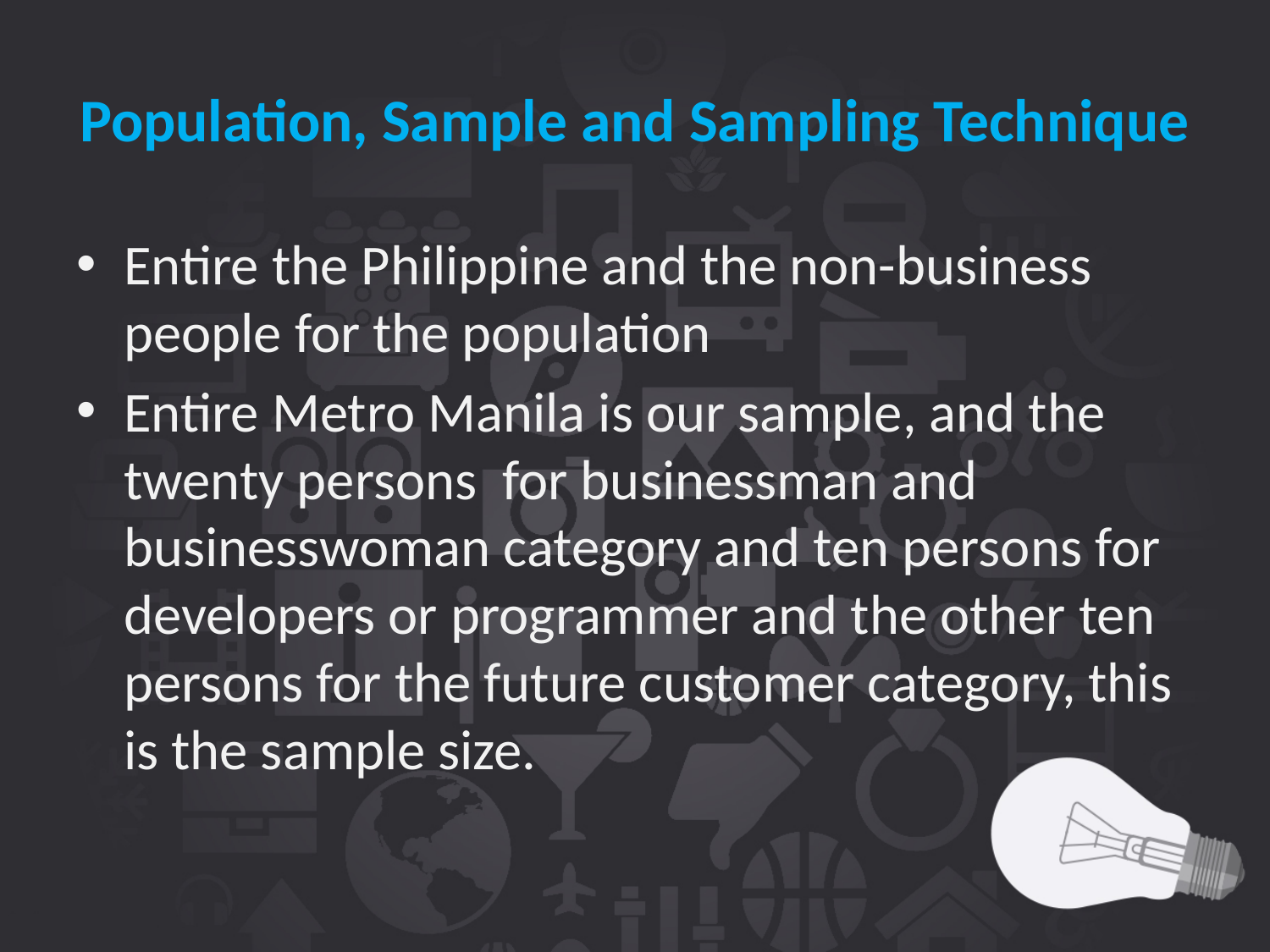

# Population, Sample and Sampling Technique
Entire the Philippine and the non-business people for the population
Entire Metro Manila is our sample, and the twenty persons  for businessman and businesswoman category and ten persons for developers or programmer and the other ten persons for the future customer category, this is the sample size.